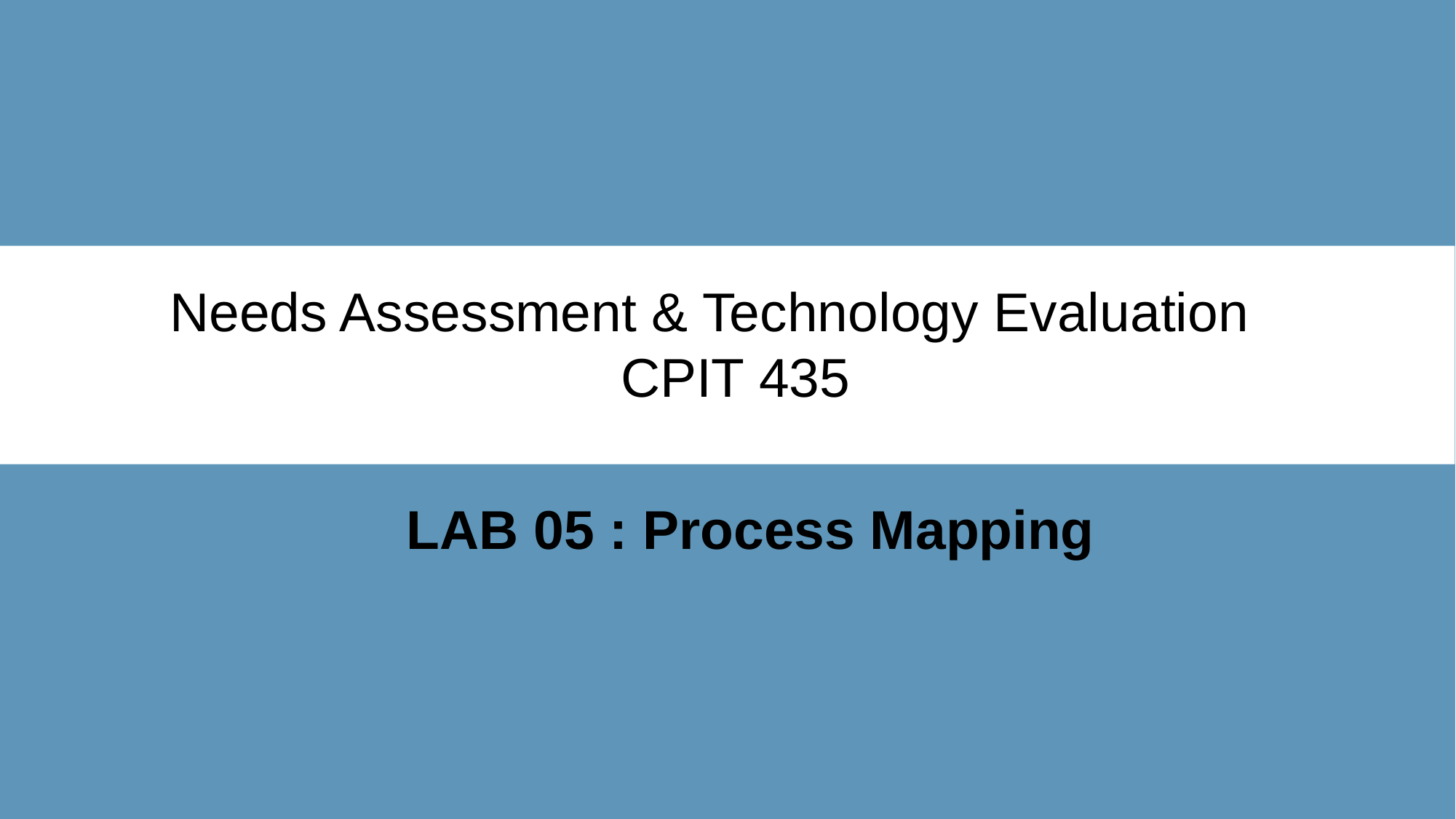

Needs Assessment & Technology Evaluation
CPIT 435
LAB 05 : Process Mapping